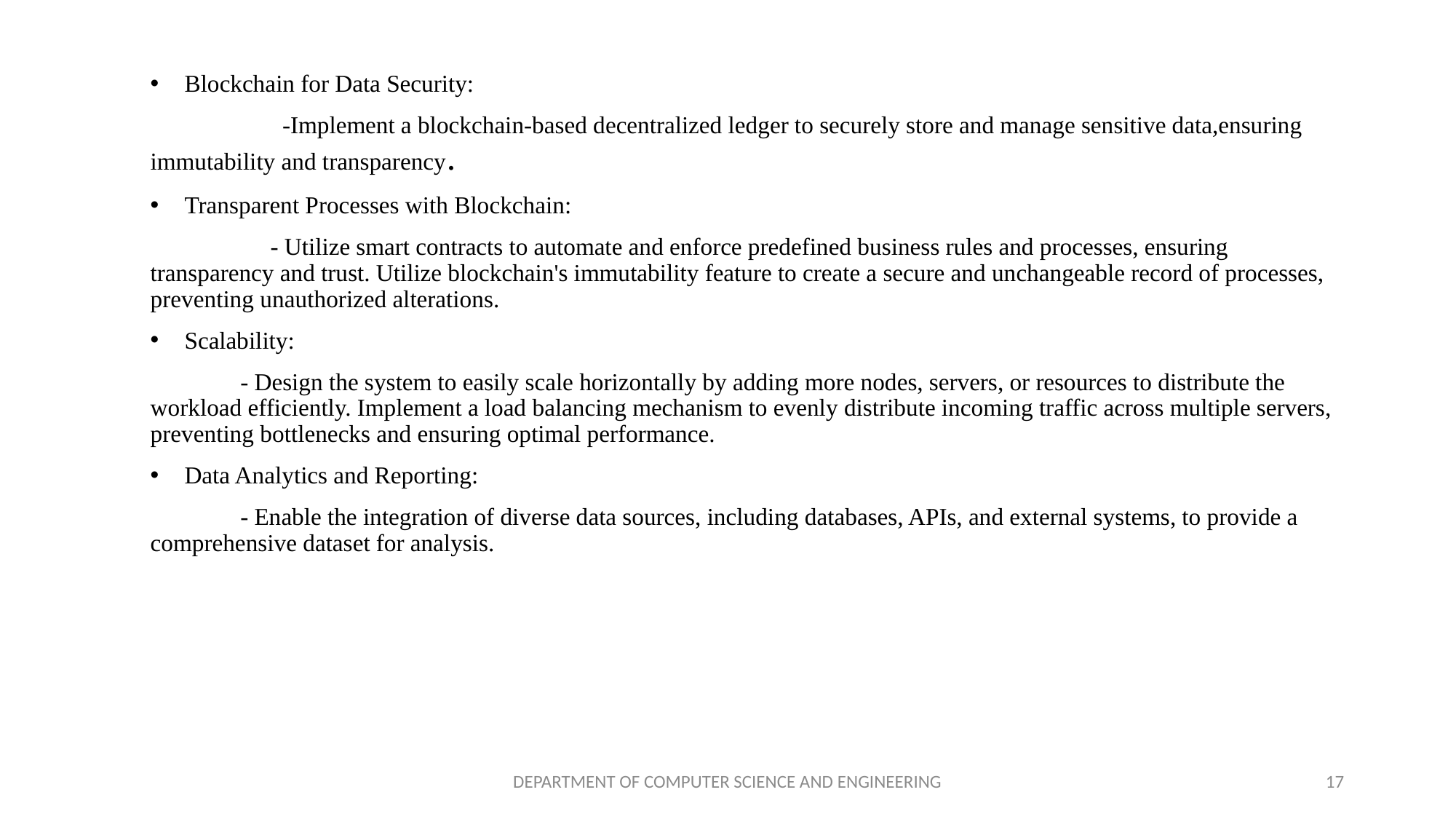

Blockchain for Data Security:
                      -Implement a blockchain-based decentralized ledger to securely store and manage sensitive data,ensuring immutability and transparency.
Transparent Processes with Blockchain:
                    - Utilize smart contracts to automate and enforce predefined business rules and processes, ensuring transparency and trust. Utilize blockchain's immutability feature to create a secure and unchangeable record of processes, preventing unauthorized alterations.
Scalability:
               - Design the system to easily scale horizontally by adding more nodes, servers, or resources to distribute the workload efficiently. Implement a load balancing mechanism to evenly distribute incoming traffic across multiple servers, preventing bottlenecks and ensuring optimal performance.
Data Analytics and Reporting:
               - Enable the integration of diverse data sources, including databases, APIs, and external systems, to provide a comprehensive dataset for analysis.
DEPARTMENT OF COMPUTER SCIENCE AND ENGINEERING
17